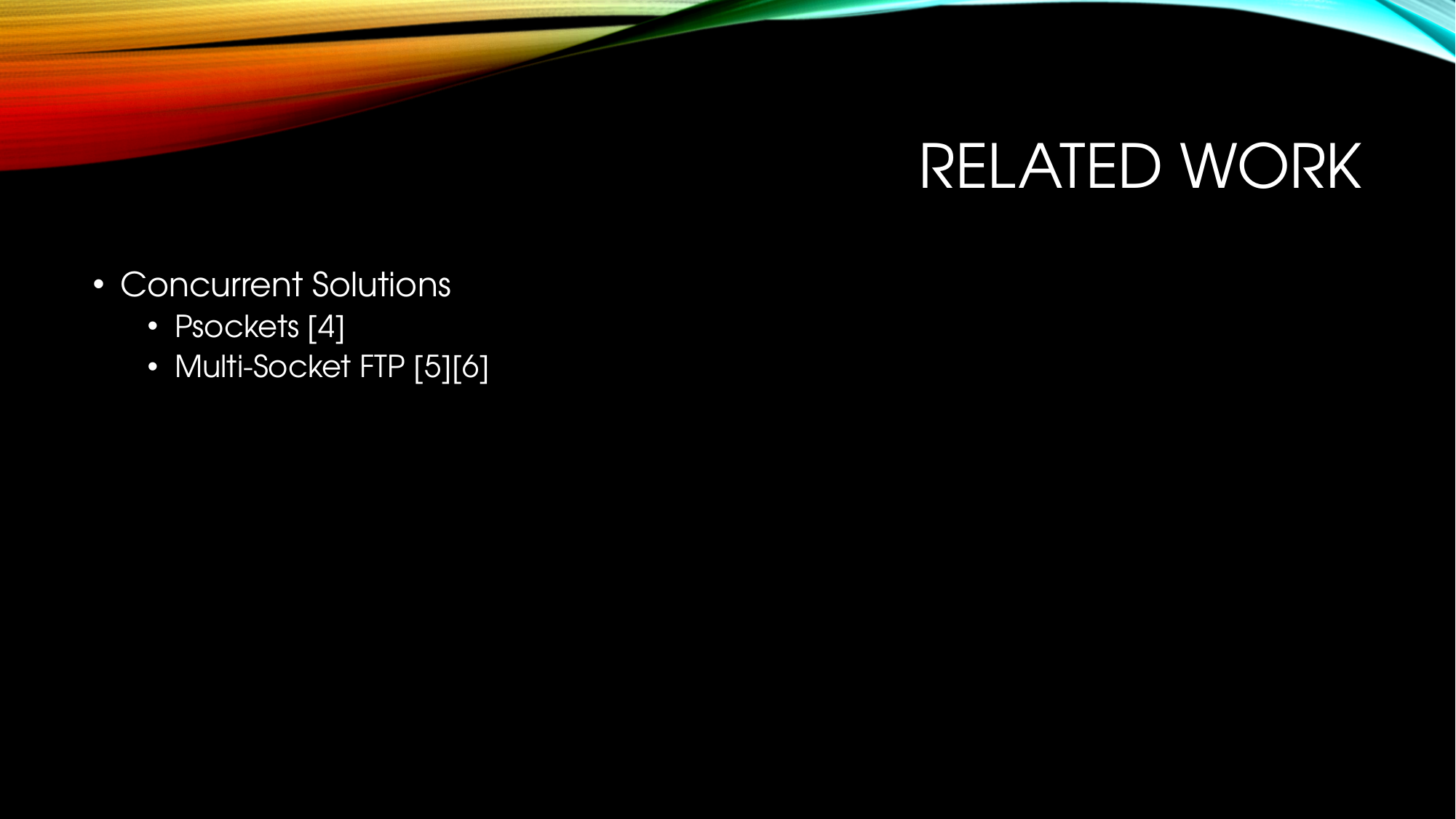

# Related Work
Concurrent Solutions
Psockets [4]
Multi-Socket FTP [5][6]